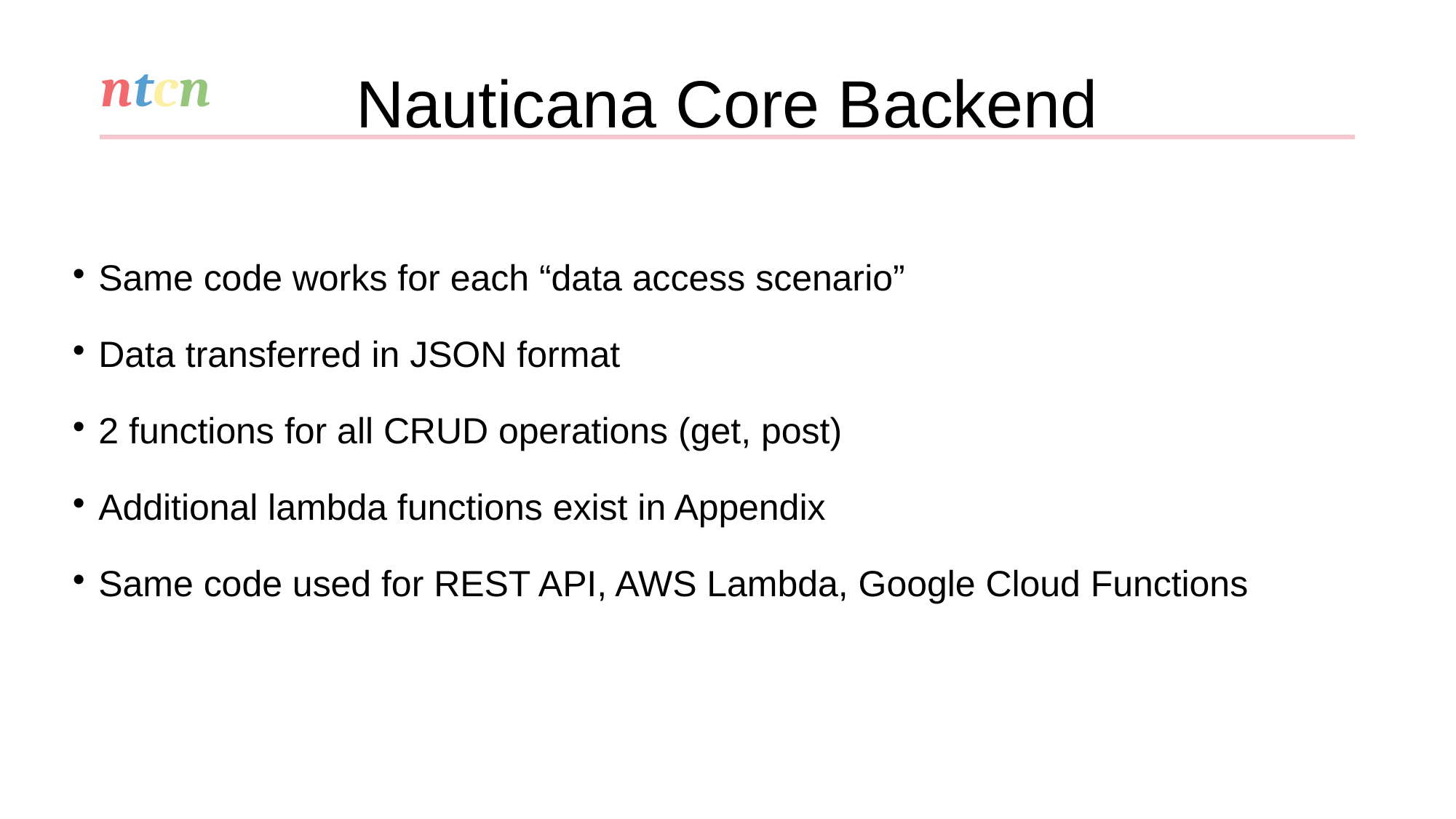

Nauticana Core Backend
Same code works for each “data access scenario”
Data transferred in JSON format
2 functions for all CRUD operations (get, post)
Additional lambda functions exist in Appendix
Same code used for REST API, AWS Lambda, Google Cloud Functions